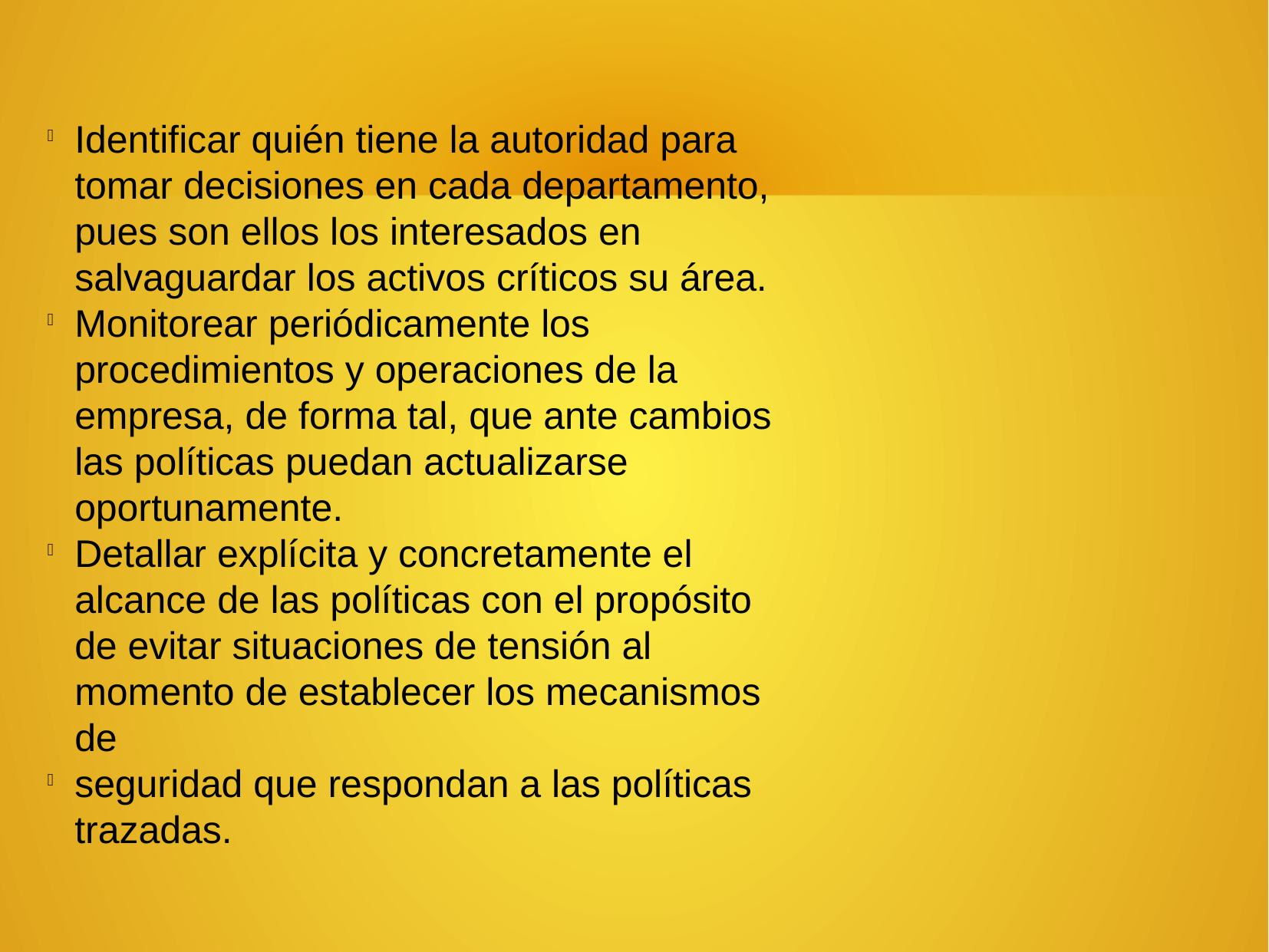

Identificar quién tiene la autoridad para tomar decisiones en cada departamento, pues son ellos los interesados en salvaguardar los activos críticos su área.
Monitorear periódicamente los procedimientos y operaciones de la empresa, de forma tal, que ante cambios las políticas puedan actualizarse oportunamente.
Detallar explícita y concretamente el alcance de las políticas con el propósito de evitar situaciones de tensión al momento de establecer los mecanismos de
seguridad que respondan a las políticas trazadas.